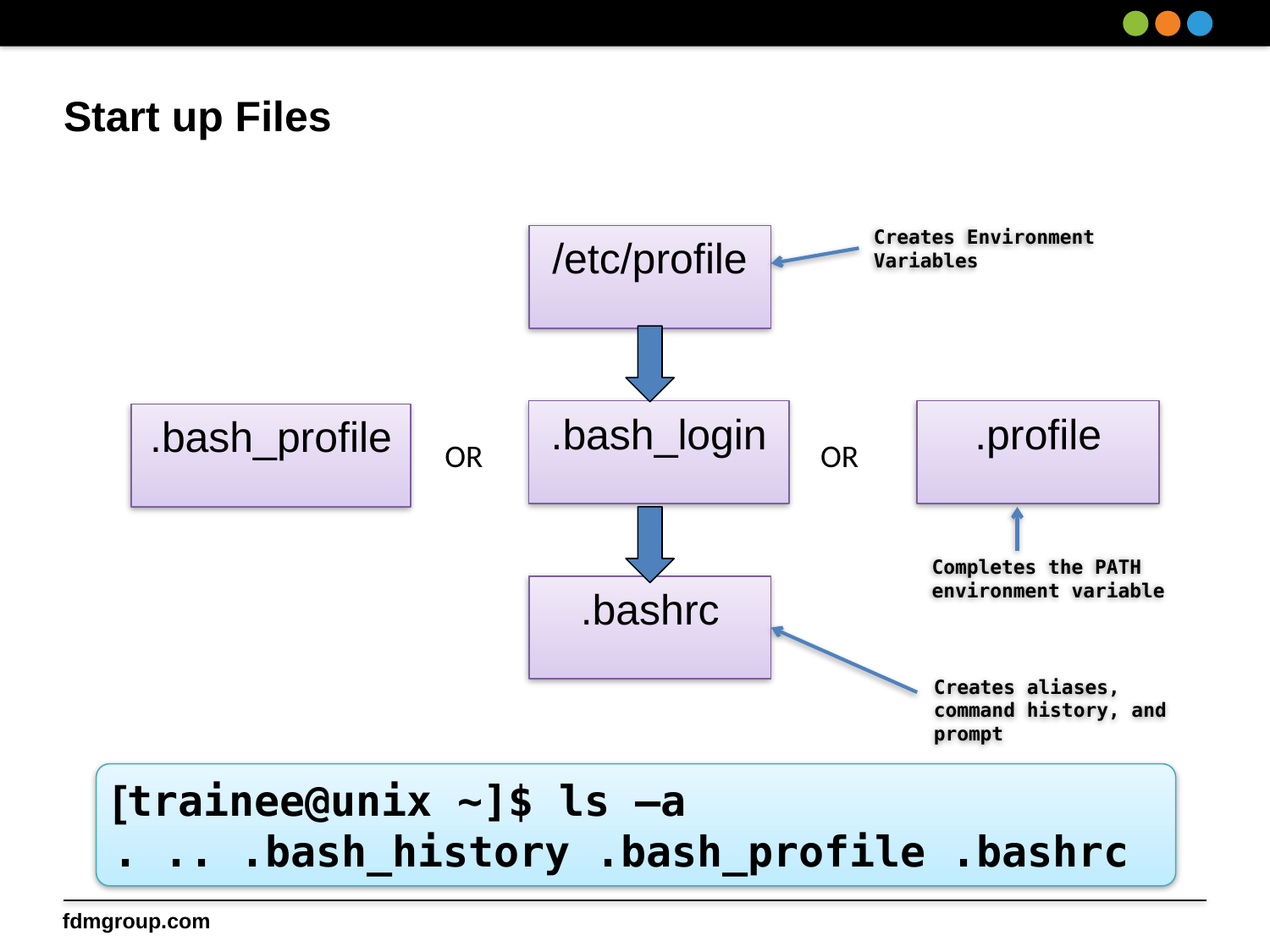

# Start up Files
Creates Environment Variables
/etc/profile

.bash_login
.profile
.bash_profile
   OR
   OR

.bashrc
Completes the PATH environment variable
Creates aliases, command history, and prompt
[trainee@unix ~]$ ls –a
. .. .bash_history .bash_profile .bashrc